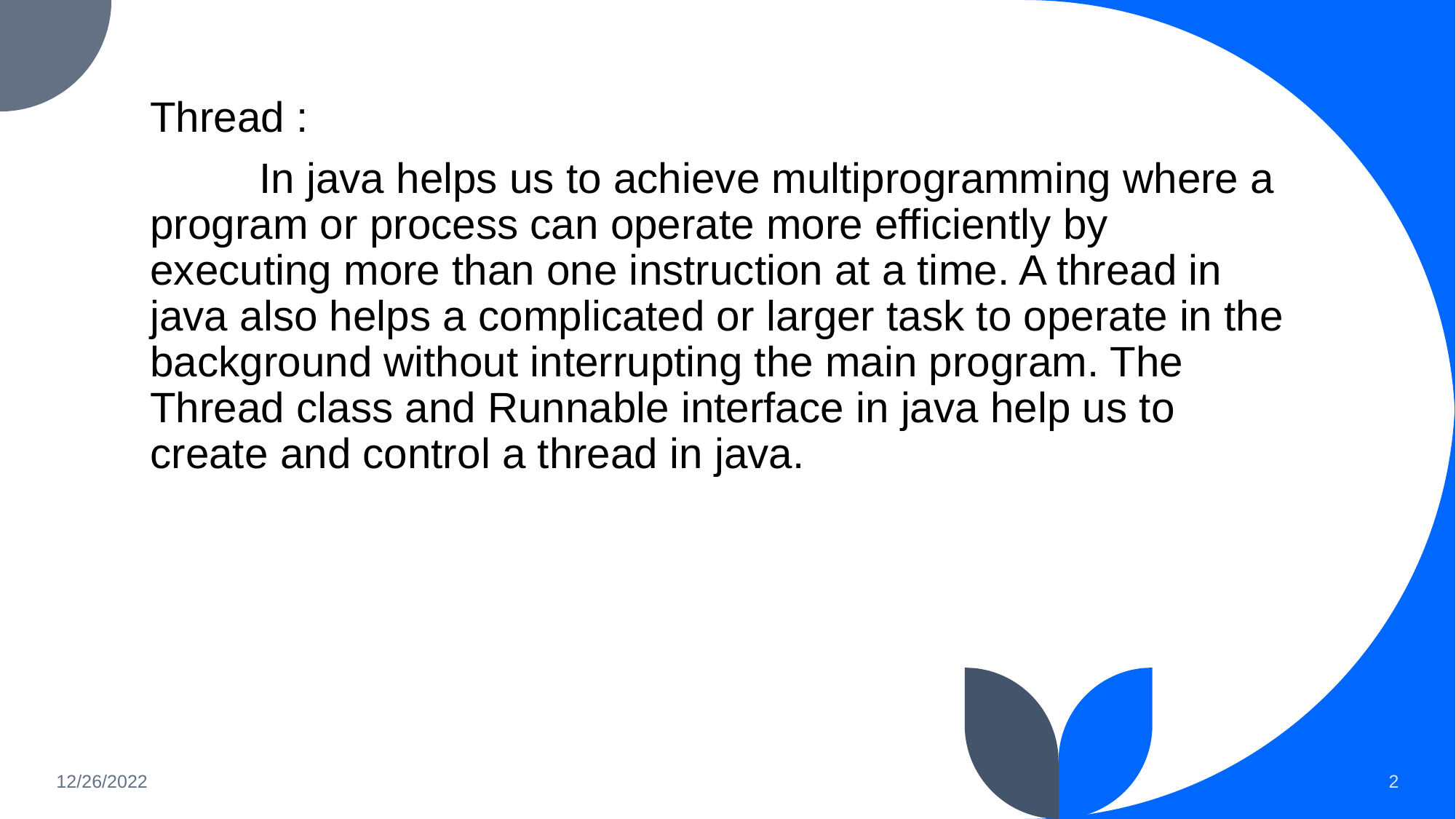

Thread :
	In java helps us to achieve multiprogramming where a program or process can operate more efficiently by executing more than one instruction at a time. A thread in java also helps a complicated or larger task to operate in the background without interrupting the main program. The Thread class and Runnable interface in java help us to create and control a thread in java.
12/26/2022
2